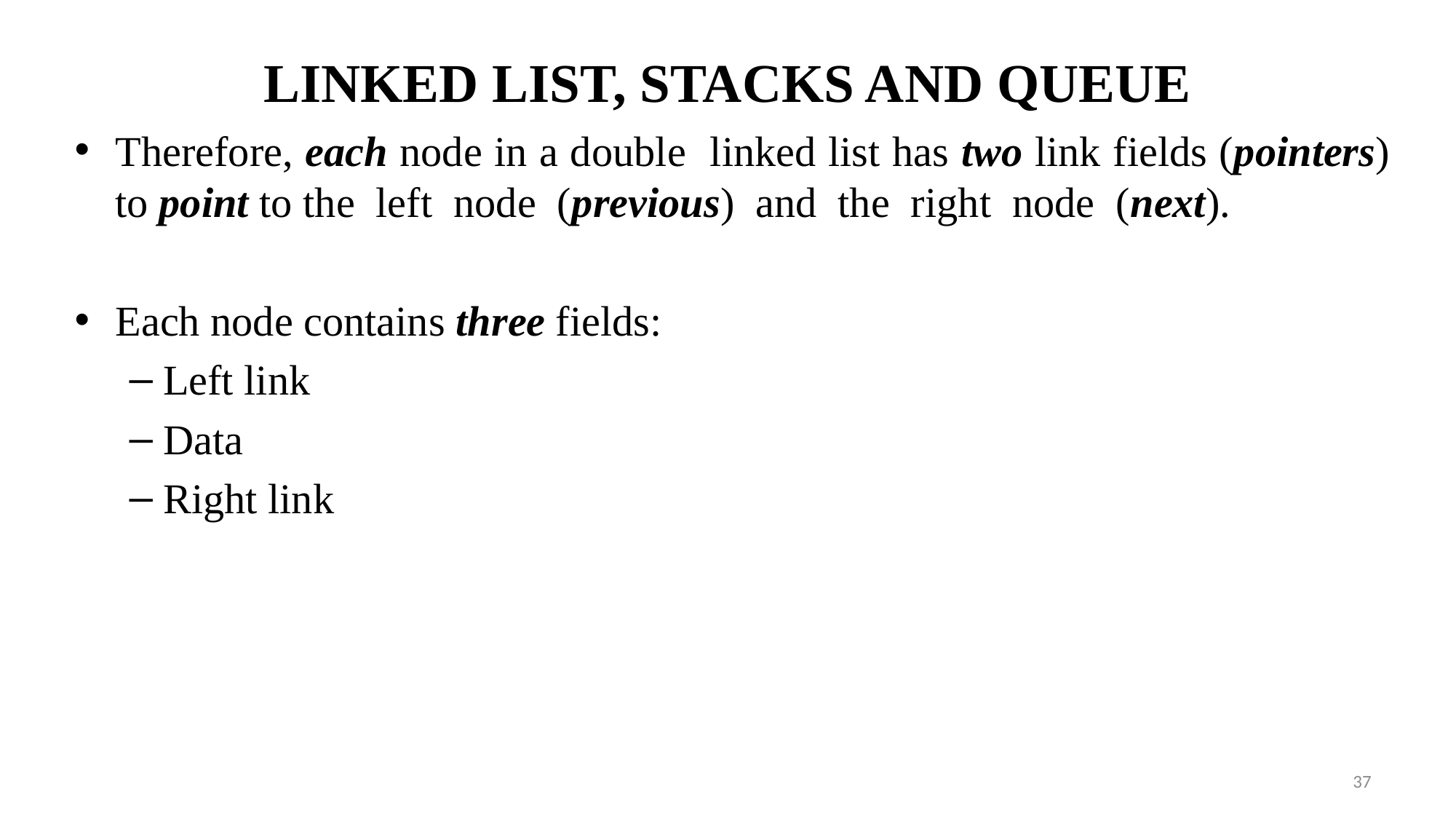

# LINKED LIST, STACKS AND QUEUE
Therefore, each node in a double  linked list has two link fields (pointers) to point to the  left  node  (previous)  and  the  right  node  (next).

Each node contains three fields:
Left link
Data
Right link

37